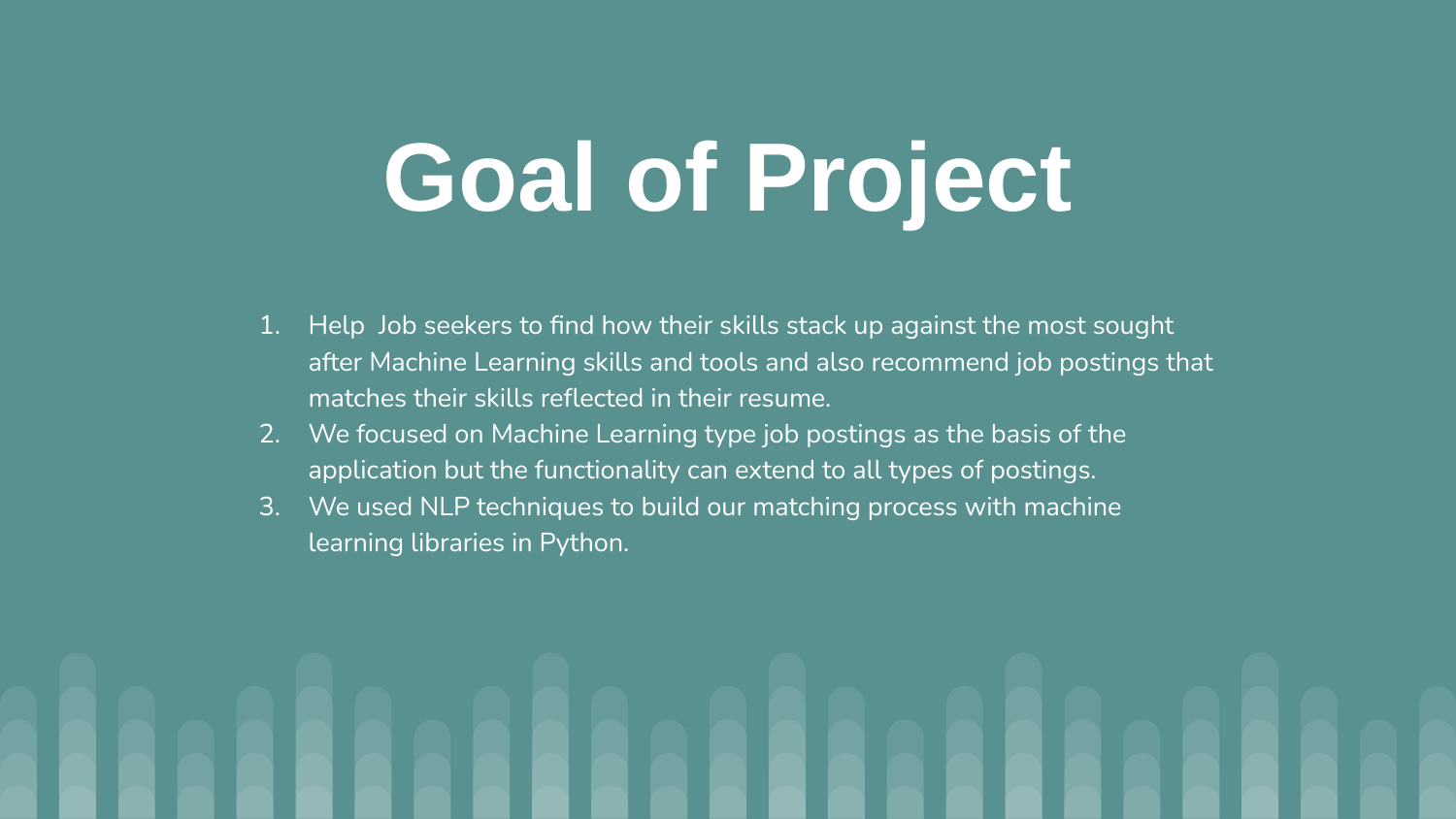

# Goal of Project
Help  Job seekers to find how their skills stack up against the most sought after Machine Learning skills and tools and also recommend job postings that matches their skills reflected in their resume.
We focused on Machine Learning type job postings as the basis of the application but the functionality can extend to all types of postings.
We used NLP techniques to build our matching process with machine learning libraries in Python.